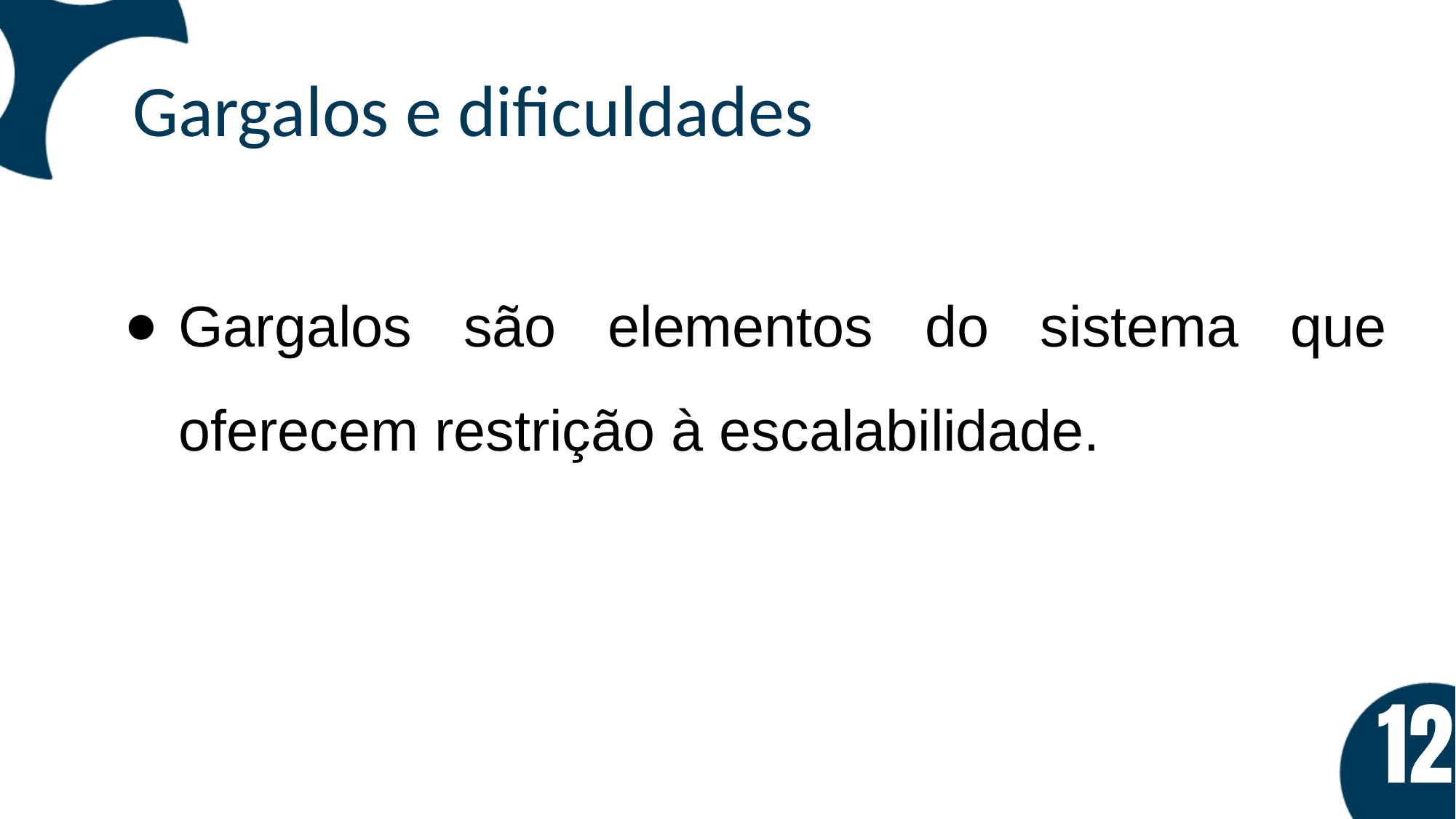

Gargalos e dificuldades
Gargalos são elementos do sistema que oferecem restrição à escalabilidade.
12